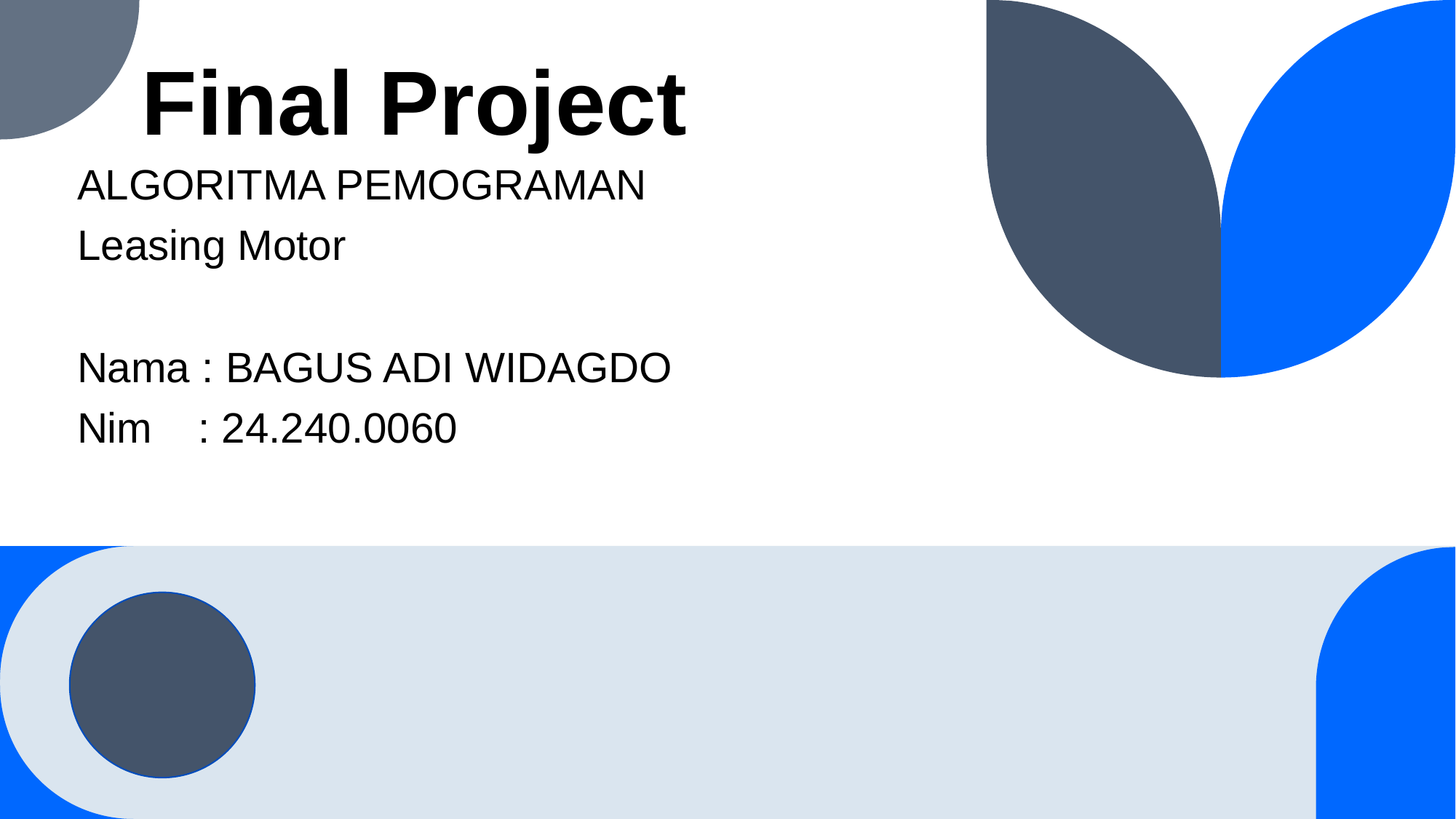

# Final Project
ALGORITMA PEMOGRAMAN
Leasing Motor

Nama : BAGUS ADI WIDAGDO
Nim	 : 24.240.0060